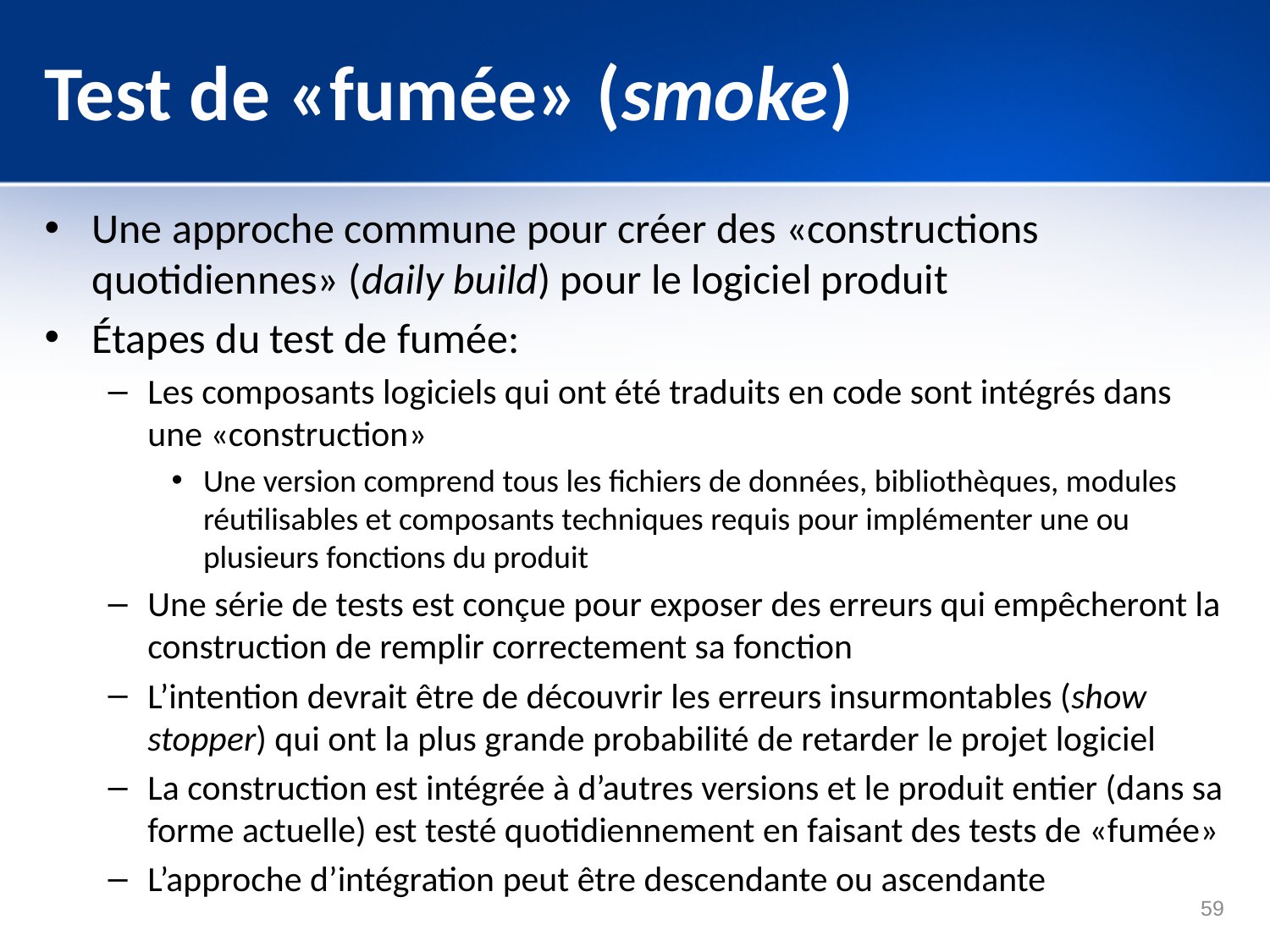

# Test de «fumée» (smoke)

Une approche commune pour créer des «constructions quotidiennes» (daily build) pour le logiciel produit
Étapes du test de fumée:
Les composants logiciels qui ont été traduits en code sont intégrés dans une «construction»
Une version comprend tous les fichiers de données, bibliothèques, modules réutilisables et composants techniques requis pour implémenter une ou plusieurs fonctions du produit
Une série de tests est conçue pour exposer des erreurs qui empêcheront la construction de remplir correctement sa fonction
L’intention devrait être de découvrir les erreurs insurmontables (show stopper) qui ont la plus grande probabilité de retarder le projet logiciel
La construction est intégrée à d’autres versions et le produit entier (dans sa forme actuelle) est testé quotidiennement en faisant des tests de «fumée»
L’approche d’intégration peut être descendante ou ascendante
59